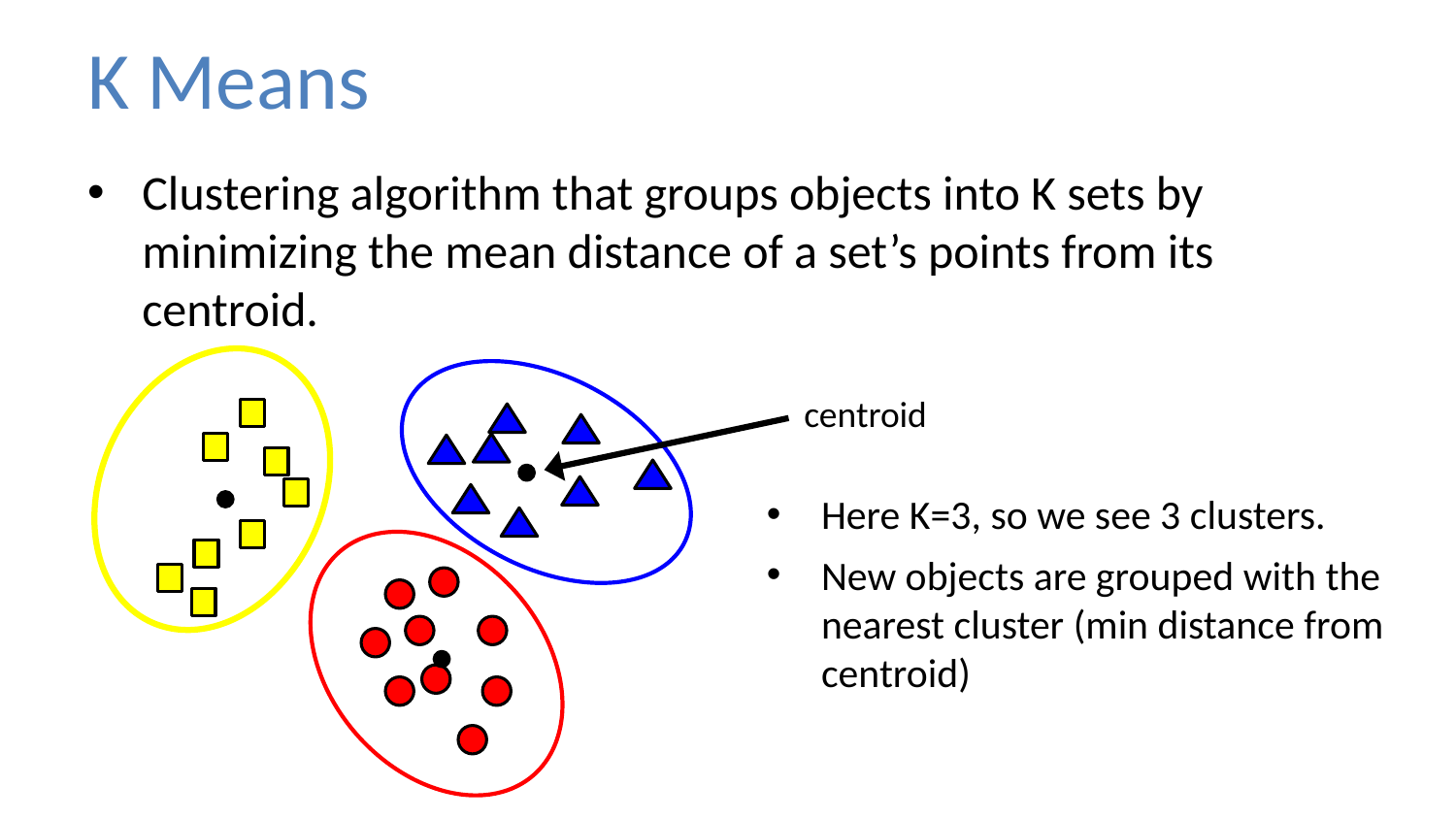

# K Means
Clustering algorithm that groups objects into K sets by minimizing the mean distance of a set’s points from its centroid.

centroid

Here K=3, so we see 3 clusters.
New objects are grouped with the
nearest cluster (min distance from
centroid)